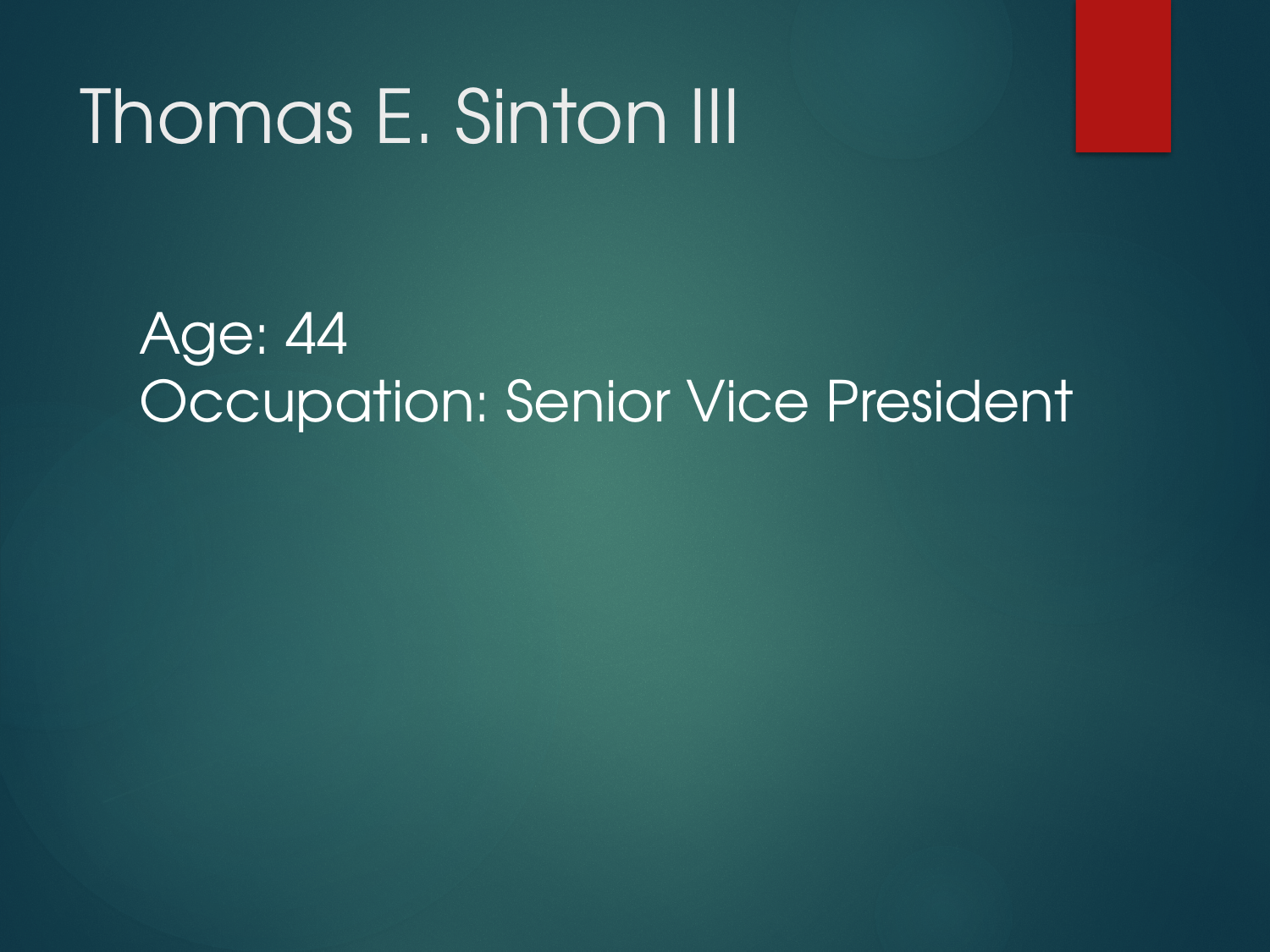

# Thomas E. Sinton III

Age: 44
Occupation: Senior Vice President